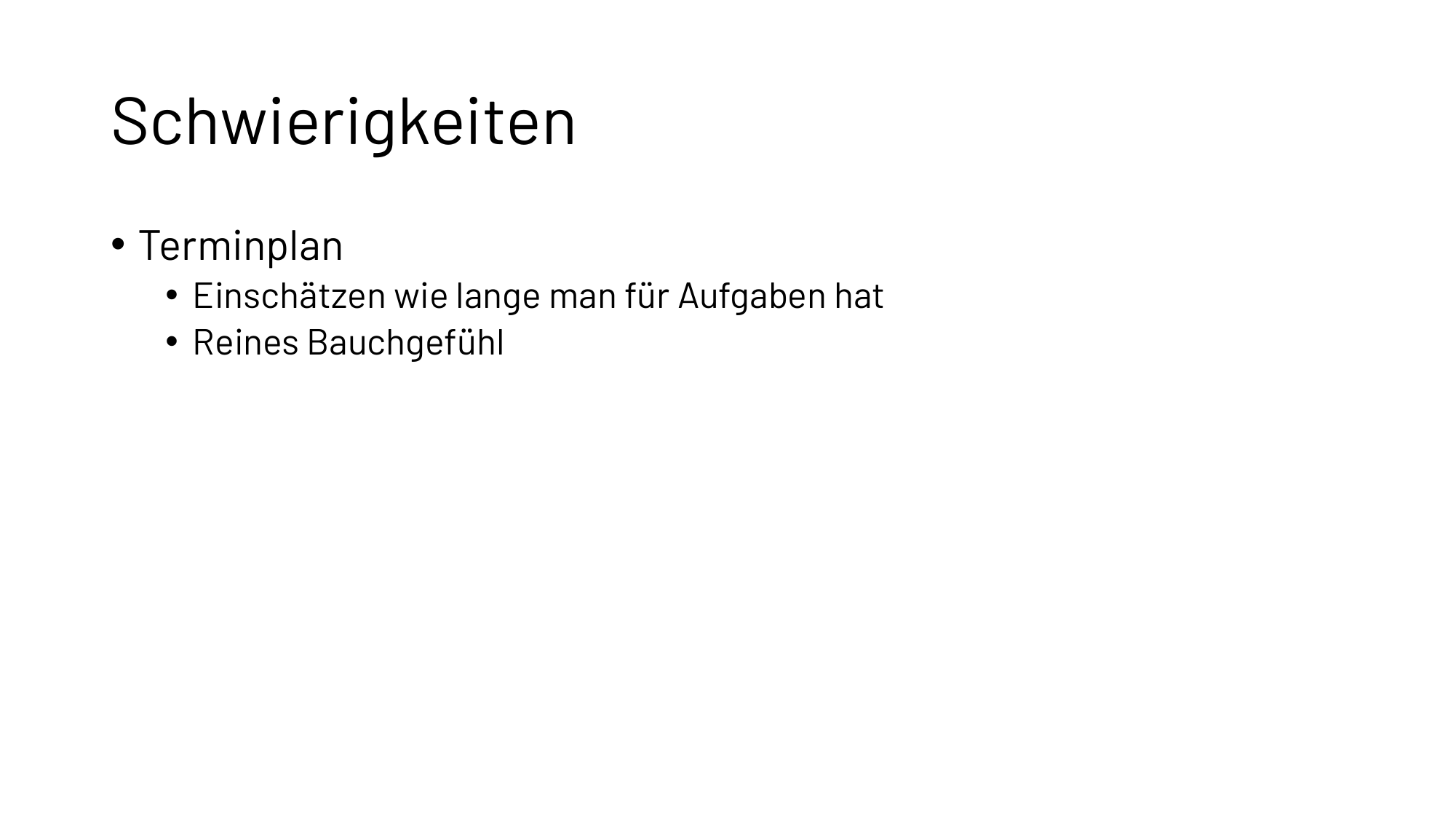

# Schwierigkeiten
Terminplan
Einschätzen wie lange man für Aufgaben hat
Reines Bauchgefühl